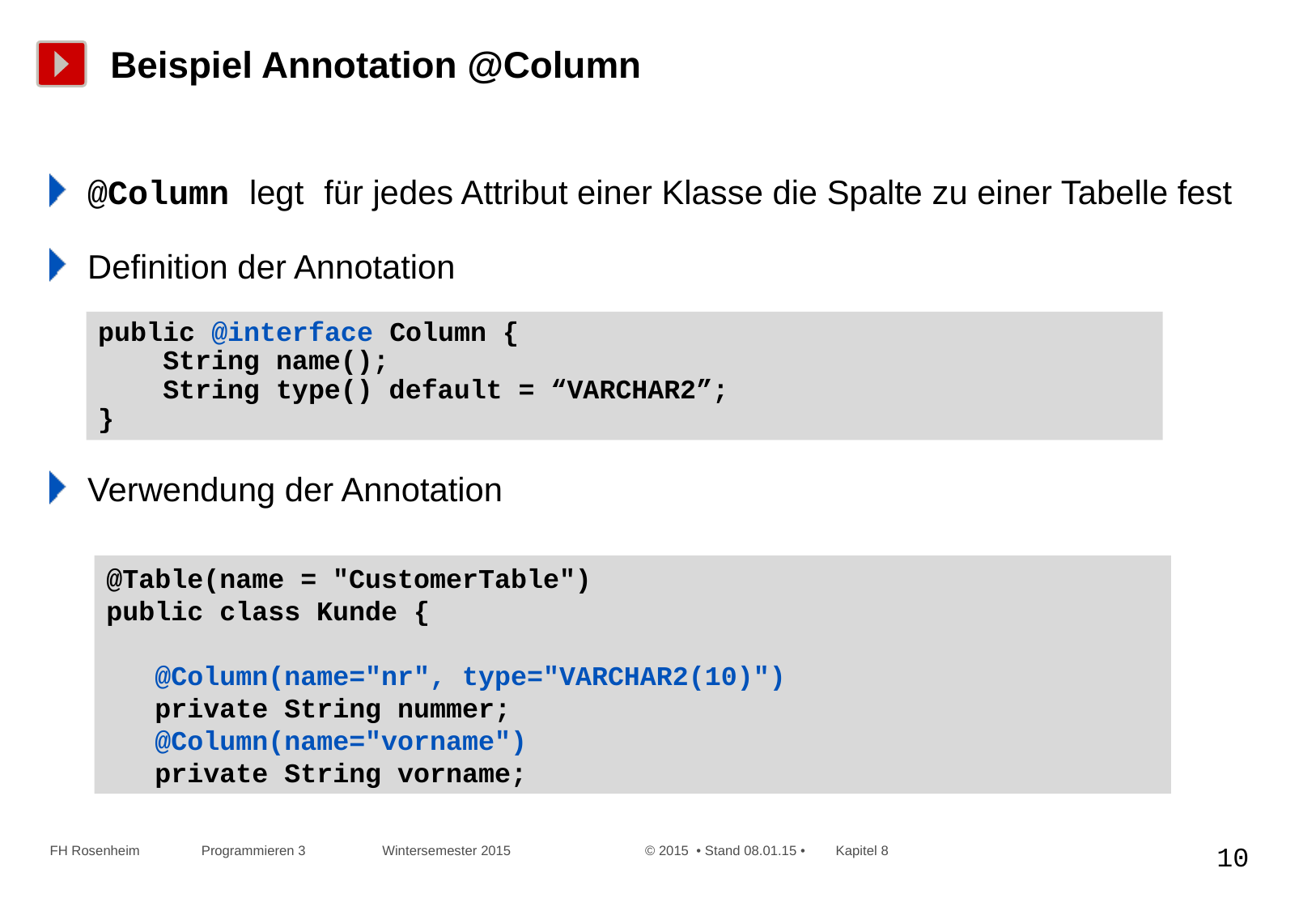

# Beispiel Annotation @Column
@Column legt für jedes Attribut einer Klasse die Spalte zu einer Tabelle fest
Definition der Annotation

Verwendung der Annotation
public @interface Column {
    String name();
    String type() default = “VARCHAR2”;
}
@Table(name = "CustomerTable")
public class Kunde {

   @Column(name="nr", type="VARCHAR2(10)")
   private String nummer;
   @Column(name="vorname")
   private String vorname;
FH Rosenheim                Programmieren 3                    Wintersemester 2015                                   © 2015  • Stand 08.01.15 •        Kapitel 8